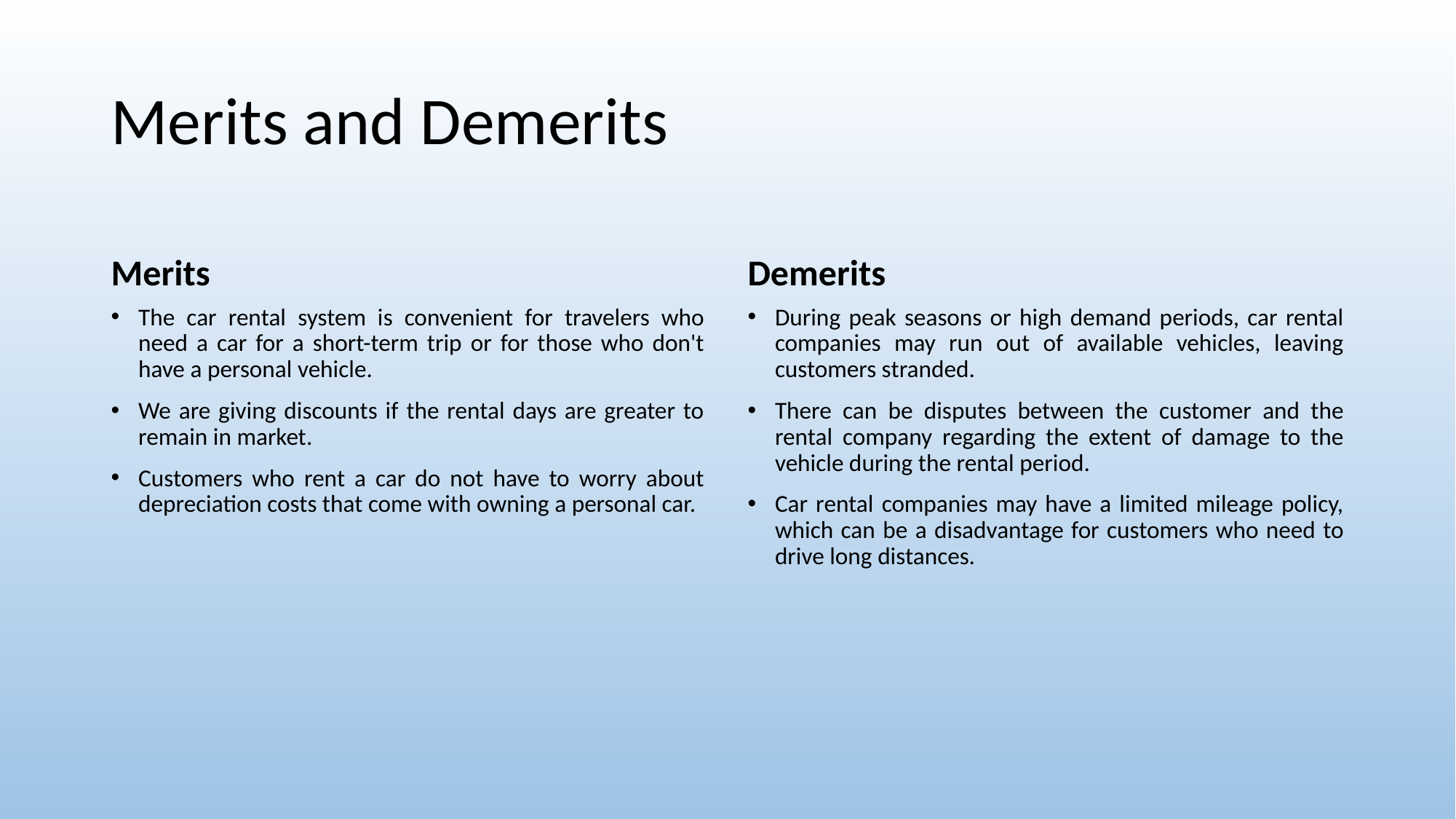

# Merits and Demerits
Merits
Demerits
The car rental system is convenient for travelers who need a car for a short-term trip or for those who don't have a personal vehicle.
We are giving discounts if the rental days are greater to remain in market.
Customers who rent a car do not have to worry about depreciation costs that come with owning a personal car.
During peak seasons or high demand periods, car rental companies may run out of available vehicles, leaving customers stranded.
There can be disputes between the customer and the rental company regarding the extent of damage to the vehicle during the rental period.
Car rental companies may have a limited mileage policy, which can be a disadvantage for customers who need to drive long distances.